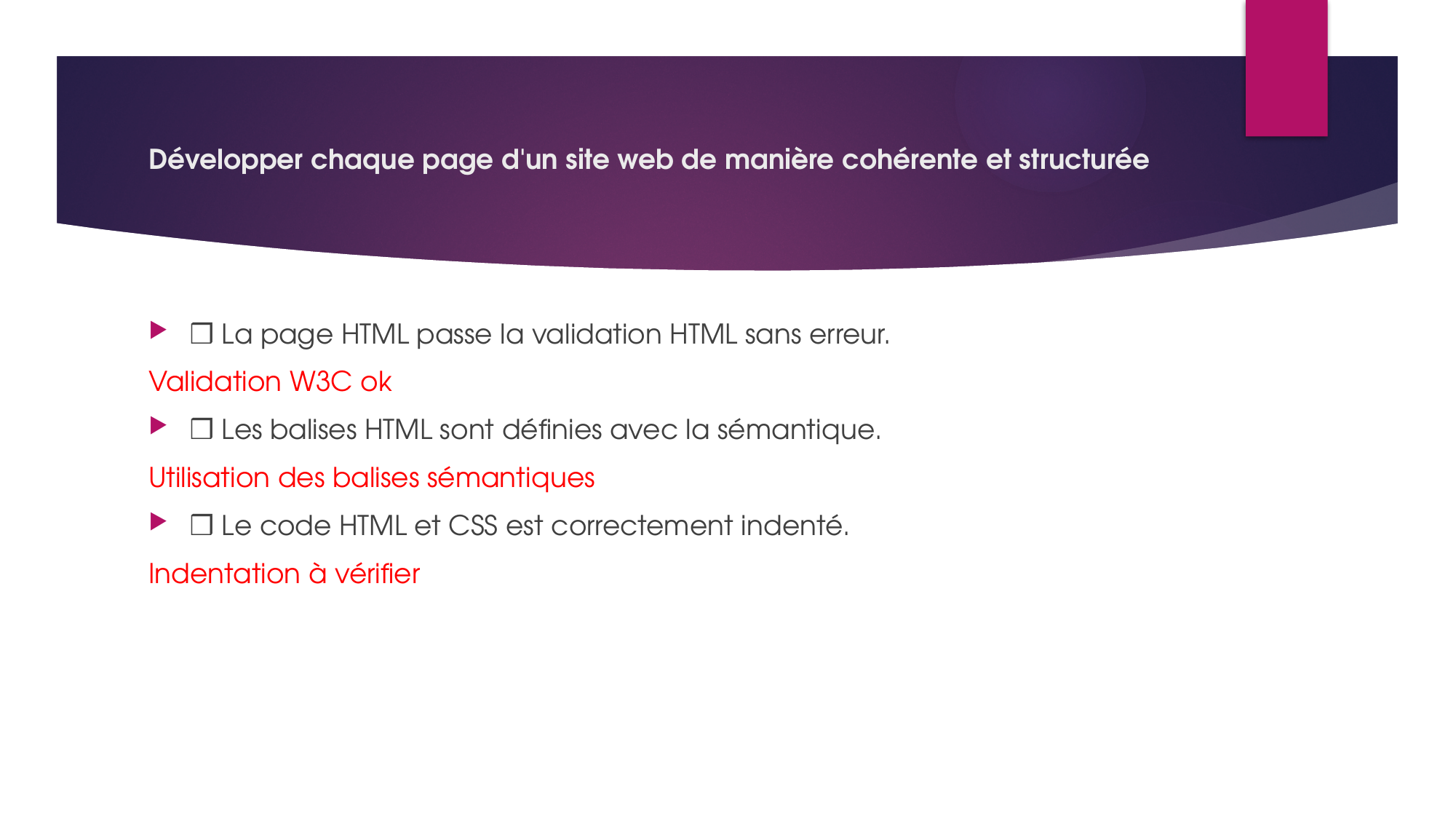

# Développer chaque page d'un site web de manière cohérente et structurée
❒ La page HTML passe la validation HTML sans erreur.
Validation W3C ok
❒ Les balises HTML sont définies avec la sémantique.
Utilisation des balises sémantiques
❒ Le code HTML et CSS est correctement indenté.
Indentation à vérifier